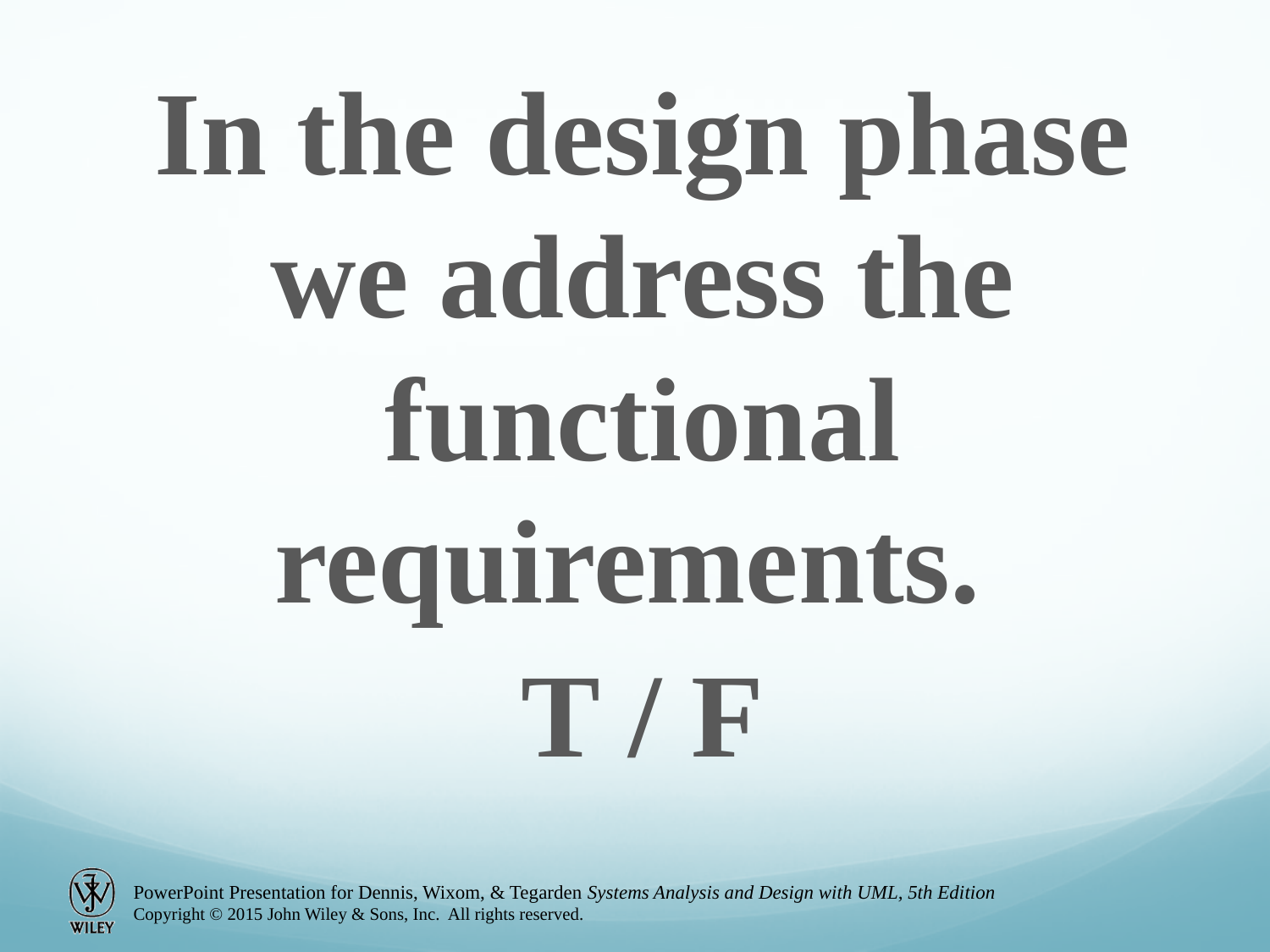

In the design phase we address the functional requirements.
T / F